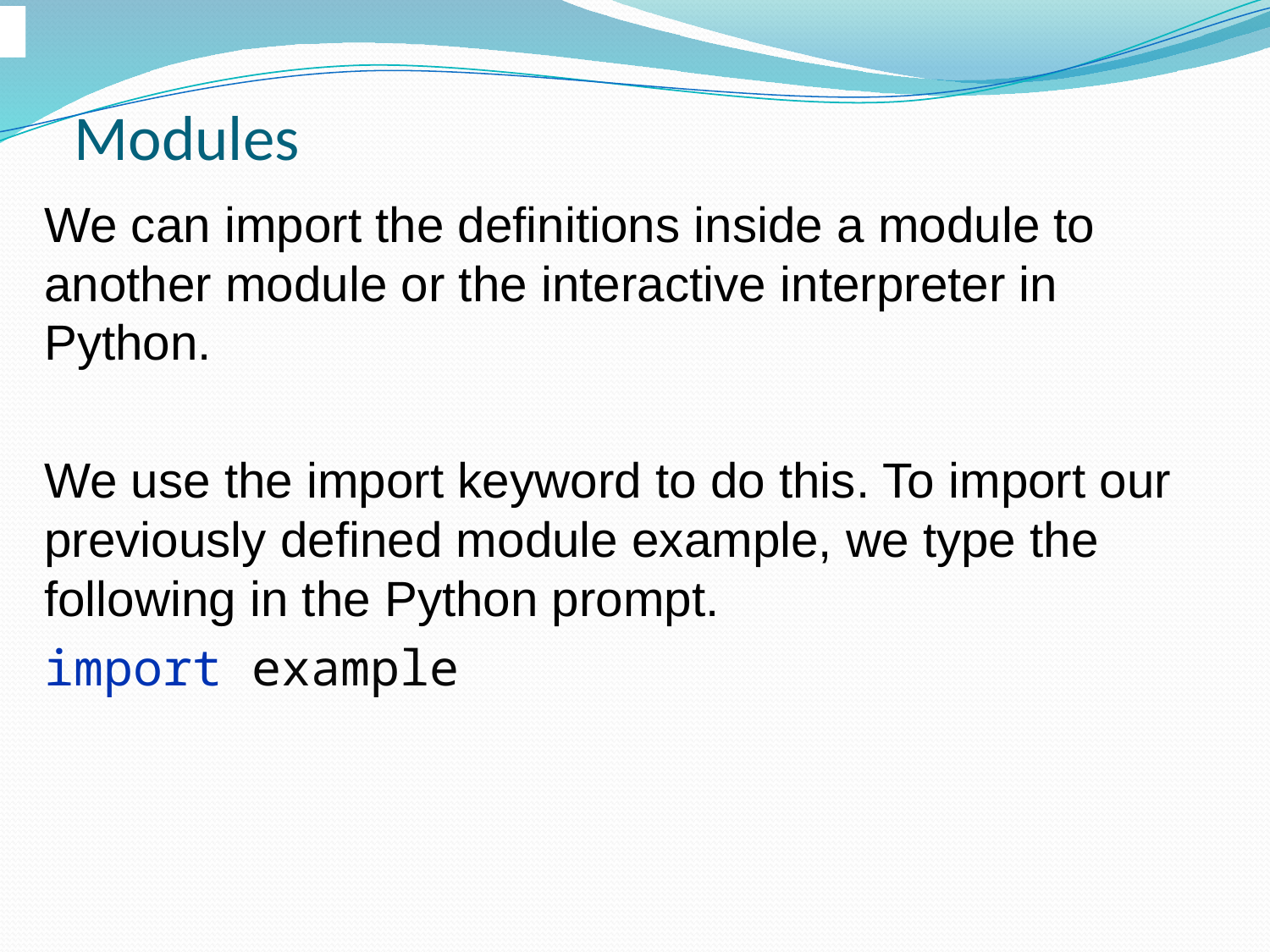

# Modules
We can import the definitions inside a module to another module or the interactive interpreter in Python.

We use the import keyword to do this. To import our previously defined module example, we type the following in the Python prompt.
import example